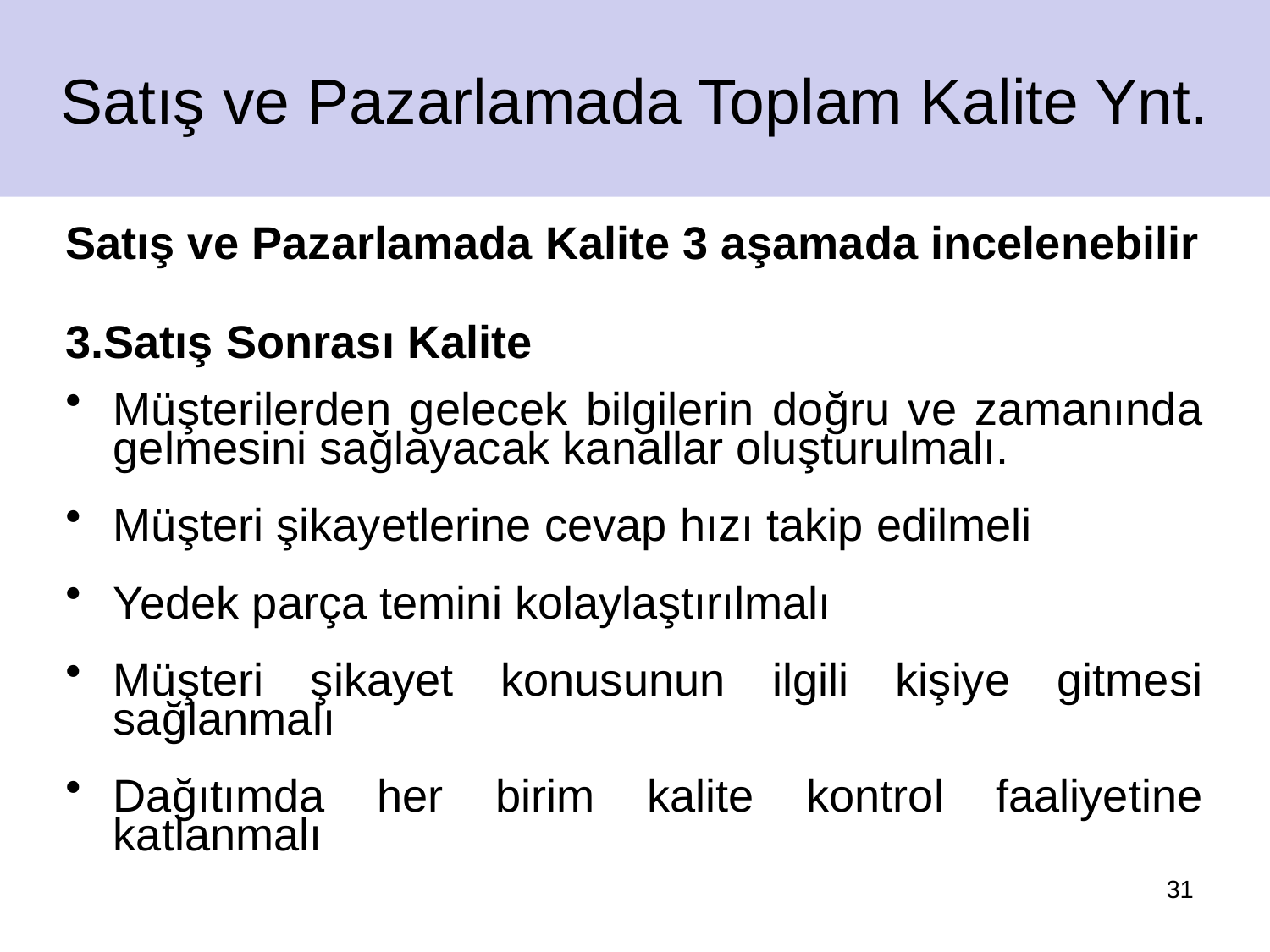

Satış ve Pazarlamada Toplam Kalite Ynt.
Satış ve Pazarlamada Kalite 3 aşamada incelenebilir
3.Satış Sonrası Kalite
Müşterilerden gelecek bilgilerin doğru ve zamanında gelmesini sağlayacak kanallar oluşturulmalı.
Müşteri şikayetlerine cevap hızı takip edilmeli
Yedek parça temini kolaylaştırılmalı
Müşteri şikayet konusunun ilgili kişiye gitmesi sağlanmalı
Dağıtımda her birim kalite kontrol faaliyetine katlanmalı

31